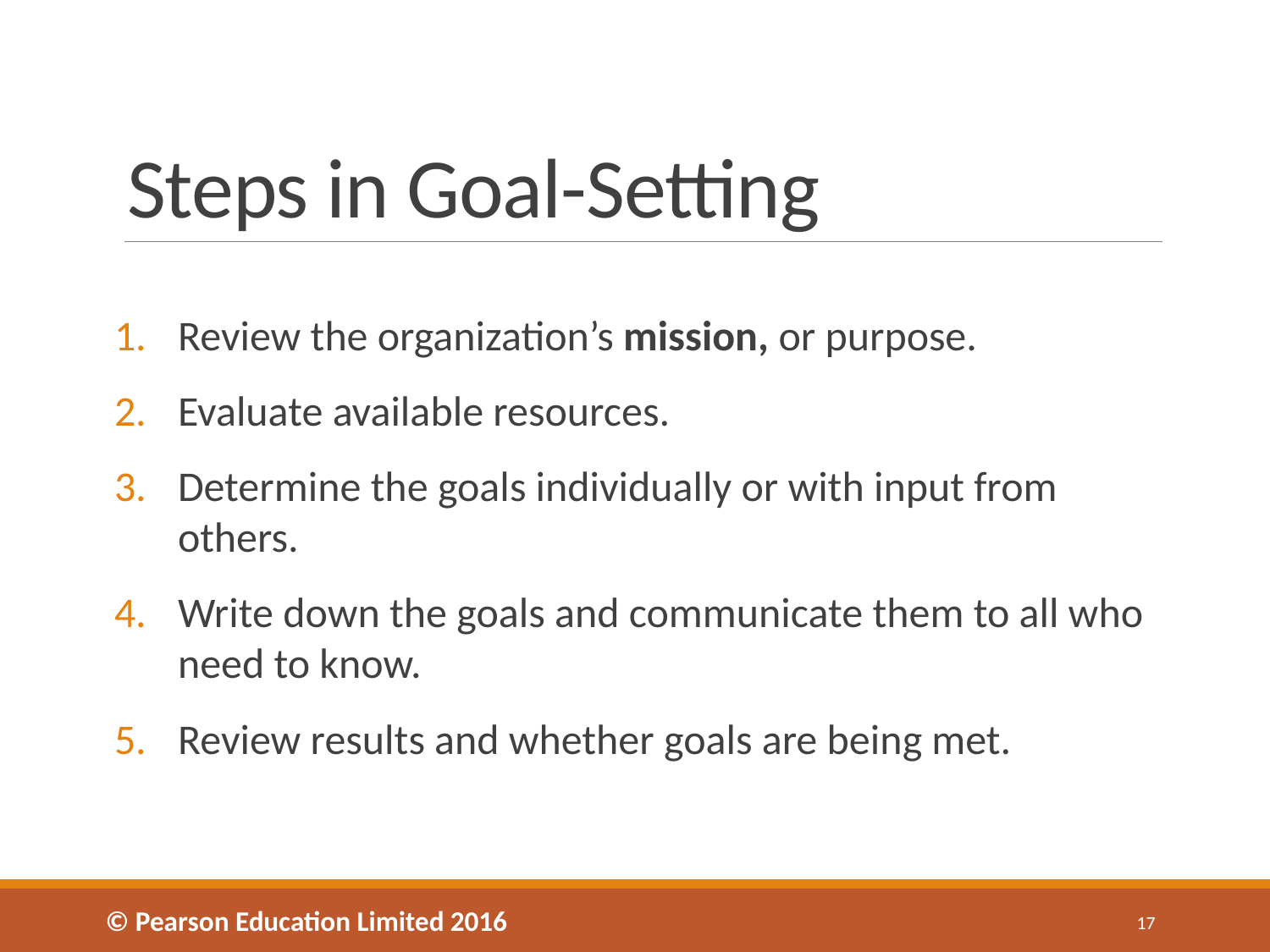

# Steps in Goal-Setting
Review the organization’s mission, or purpose.
Evaluate available resources.
Determine the goals individually or with input from others.
Write down the goals and communicate them to all who need to know.
Review results and whether goals are being met.
© Pearson Education Limited 2016
17